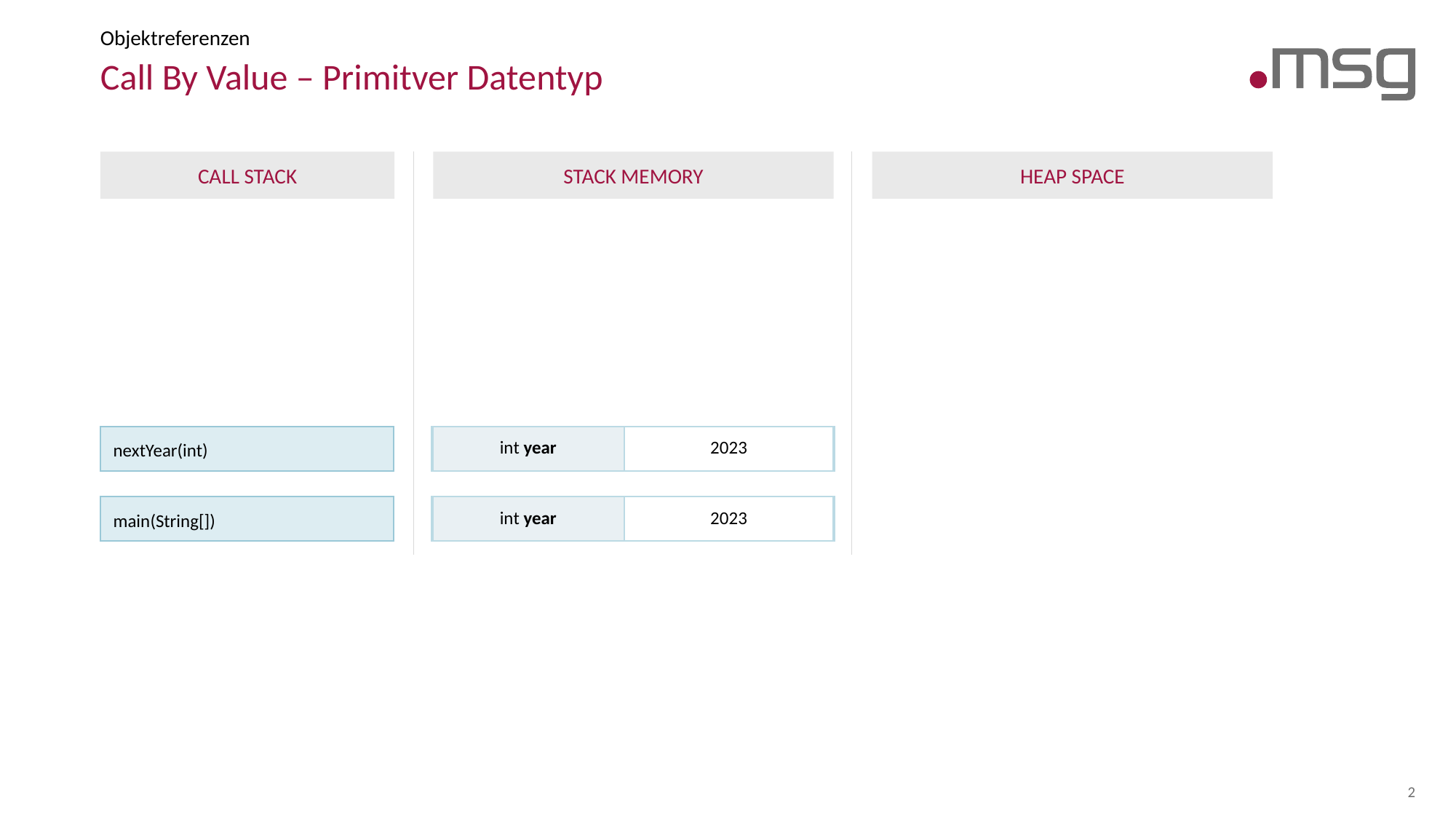

Objektreferenzen
# Call By Value – Primitver Datentyp
Stack Memory
Heap Space
Call Stack
nextYear(int)
| int year | 2023 |
| --- | --- |
main(String[])
| int year | 2023 |
| --- | --- |
2